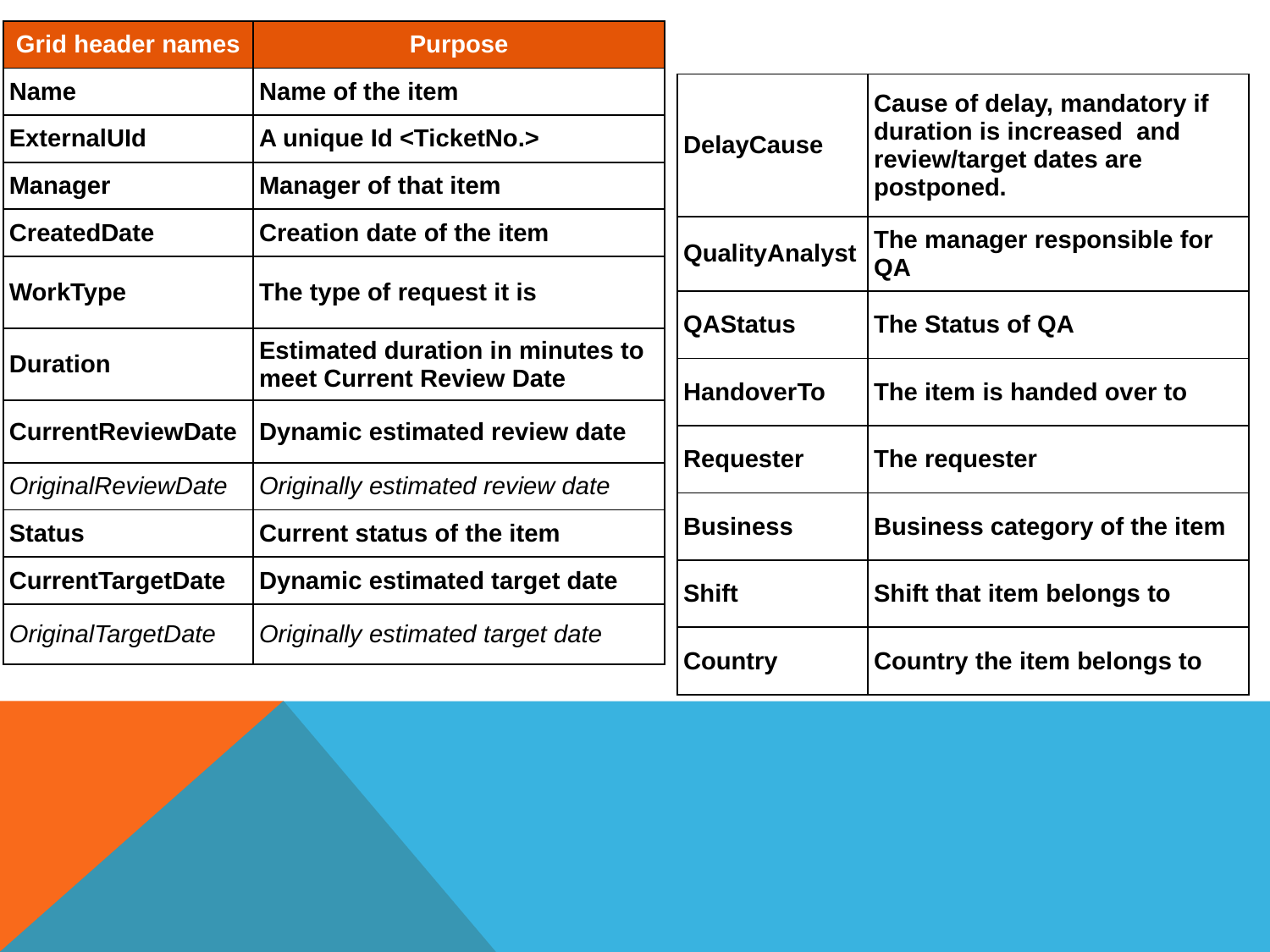

| Grid header names | Purpose |
| --- | --- |
| Name | Name of the item |
| ExternalUId | A unique Id <TicketNo.> |
| Manager | Manager of that item |
| CreatedDate | Creation date of the item |
| WorkType | The type of request it is |
| Duration | Estimated duration in minutes to meet Current Review Date |
| CurrentReviewDate | Dynamic estimated review date |
| OriginalReviewDate | Originally estimated review date |
| Status | Current status of the item |
| CurrentTargetDate | Dynamic estimated target date |
| OriginalTargetDate | Originally estimated target date |
| DelayCause | Cause of delay, mandatory if duration is increased and review/target dates are postponed. |
| --- | --- |
| QualityAnalyst | The manager responsible for QA |
| QAStatus | The Status of QA |
| HandoverTo | The item is handed over to |
| Requester | The requester |
| Business | Business category of the item |
| Shift | Shift that item belongs to |
| Country | Country the item belongs to |